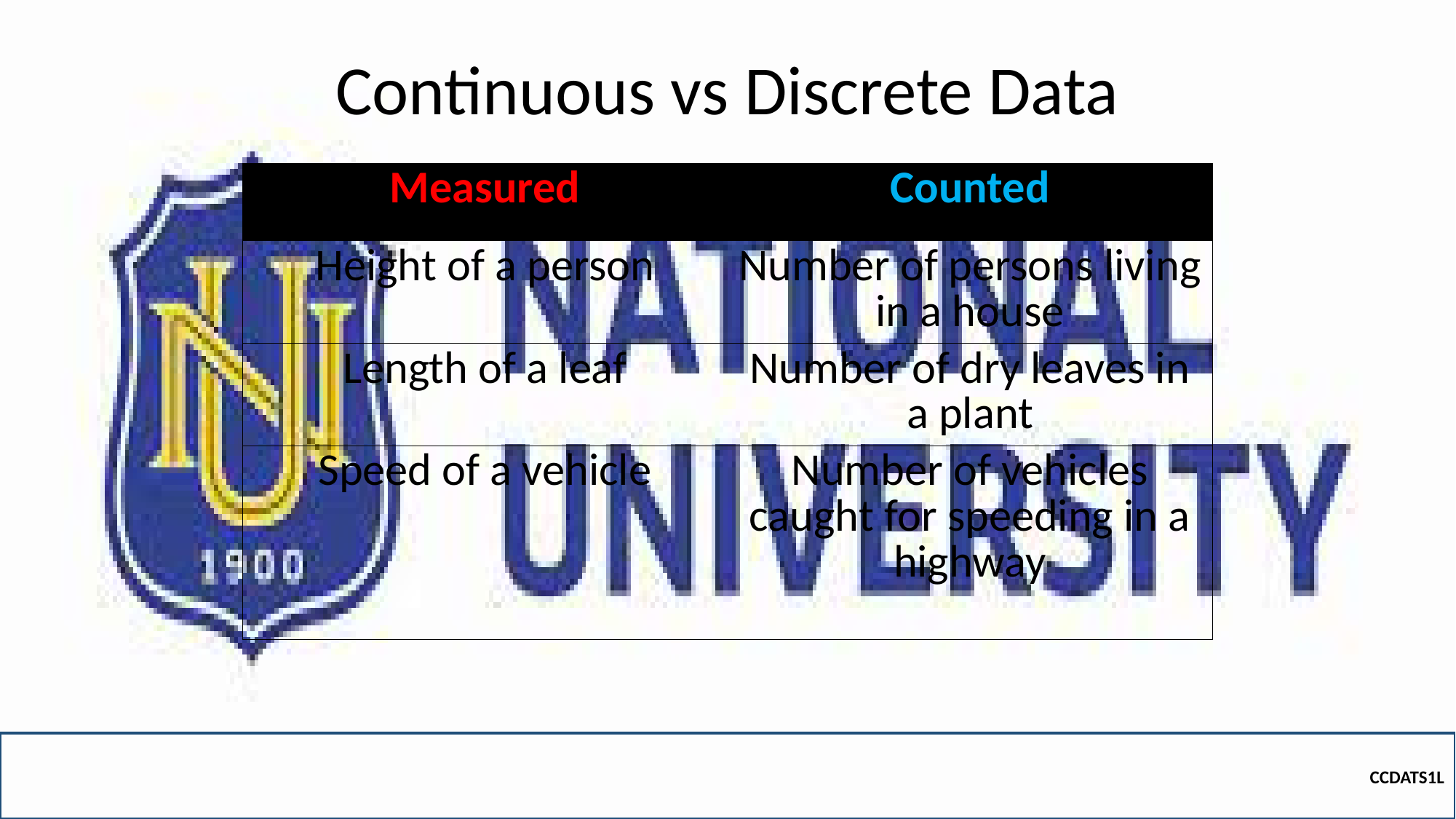

# Continuous vs Discrete Data
| Measured | Counted |
| --- | --- |
| Height of a person | Number of persons living in a house |
| Length of a leaf | Number of dry leaves in a plant |
| Speed of a vehicle | Number of vehicles caught for speeding in a highway |

CCDATS1L